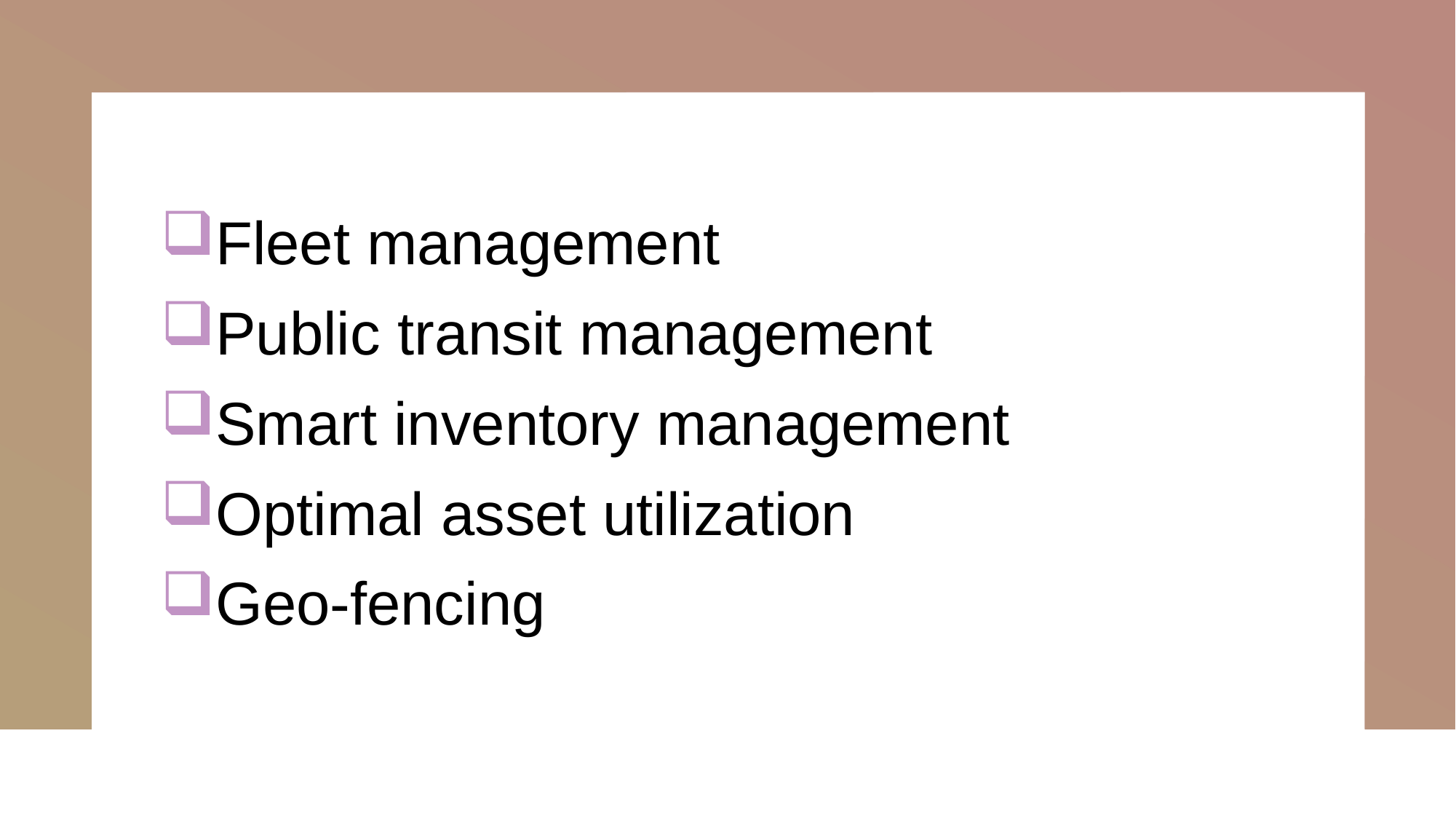

Fleet management
Public transit management
Smart inventory management
Optimal asset utilization
Geo-fencing